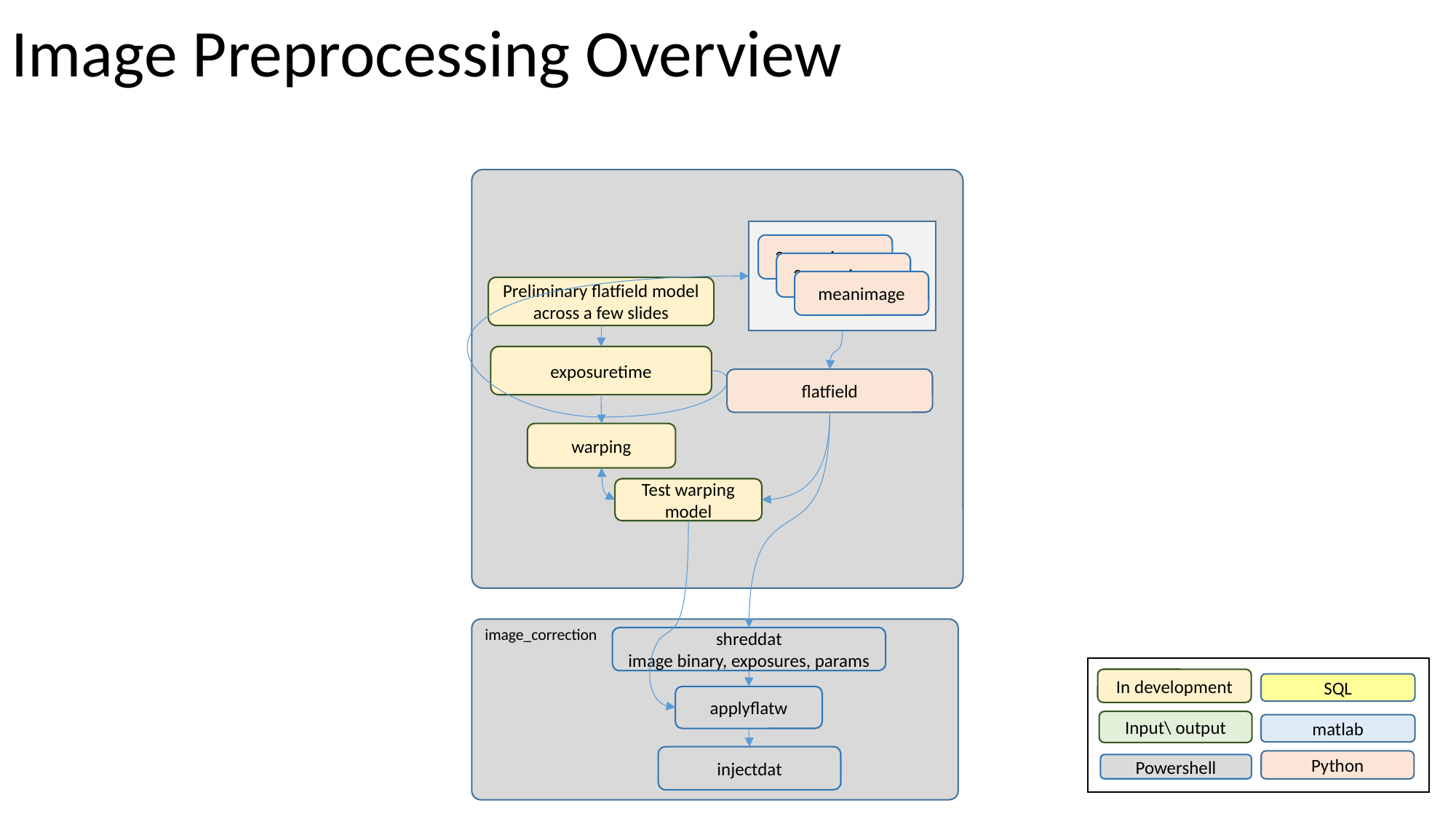

# Image Preprocessing Overview

3.meanimage
3.meanimage
meanimage
Preliminary flatfield model across a few slides
exposuretime
flatfield
warping
Test warping model

shreddat
image binary, exposures, params
applyflatw
injectdat
image_correction

In development
SQL
Input\ output
matlab
Python
Powershell